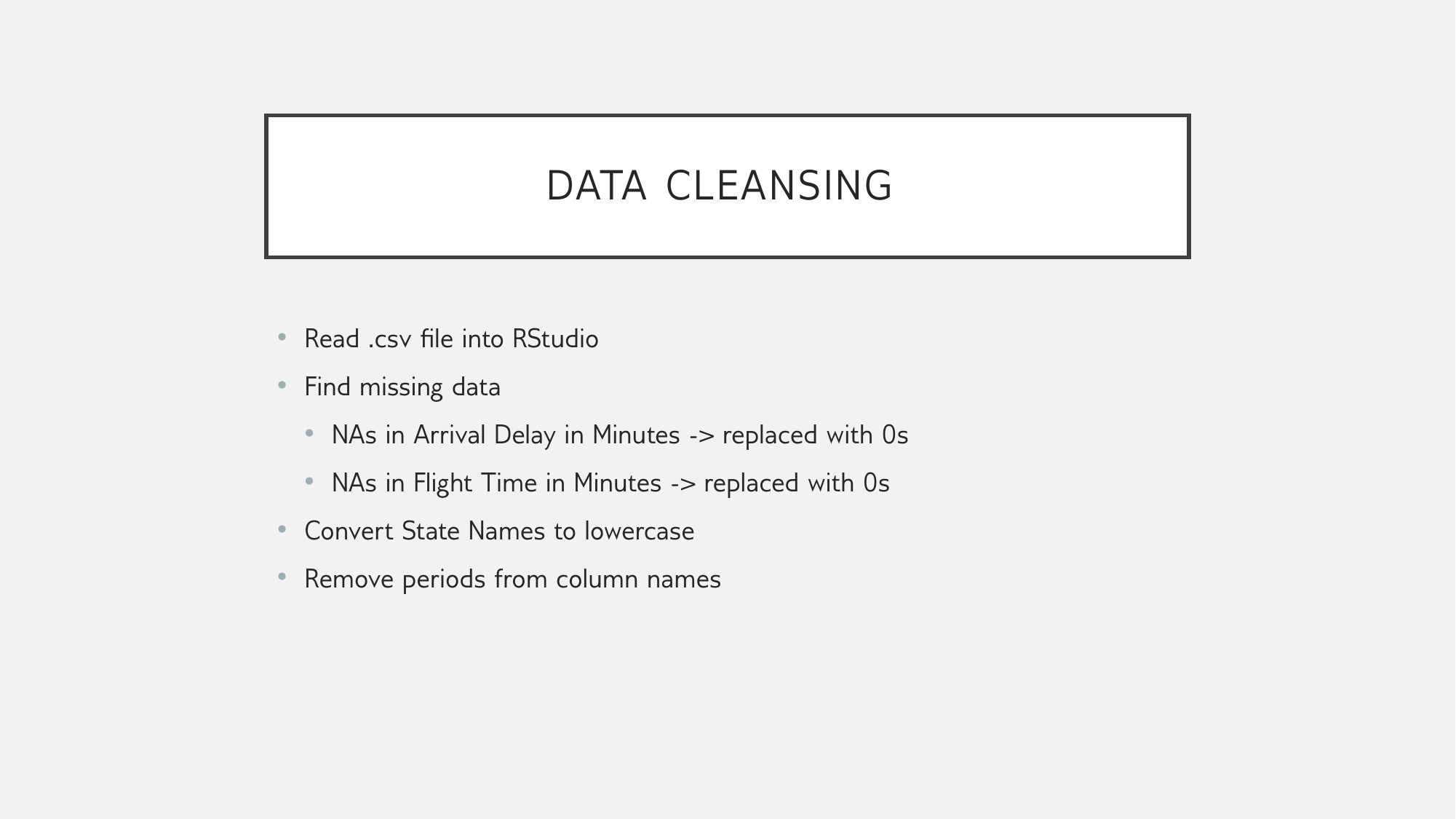

# Data Cleansing
Read .csv file into RStudio
Find missing data
NAs in Arrival Delay in Minutes -> replaced with 0s
NAs in Flight Time in Minutes -> replaced with 0s
Convert State Names to lowercase
Remove periods from column names